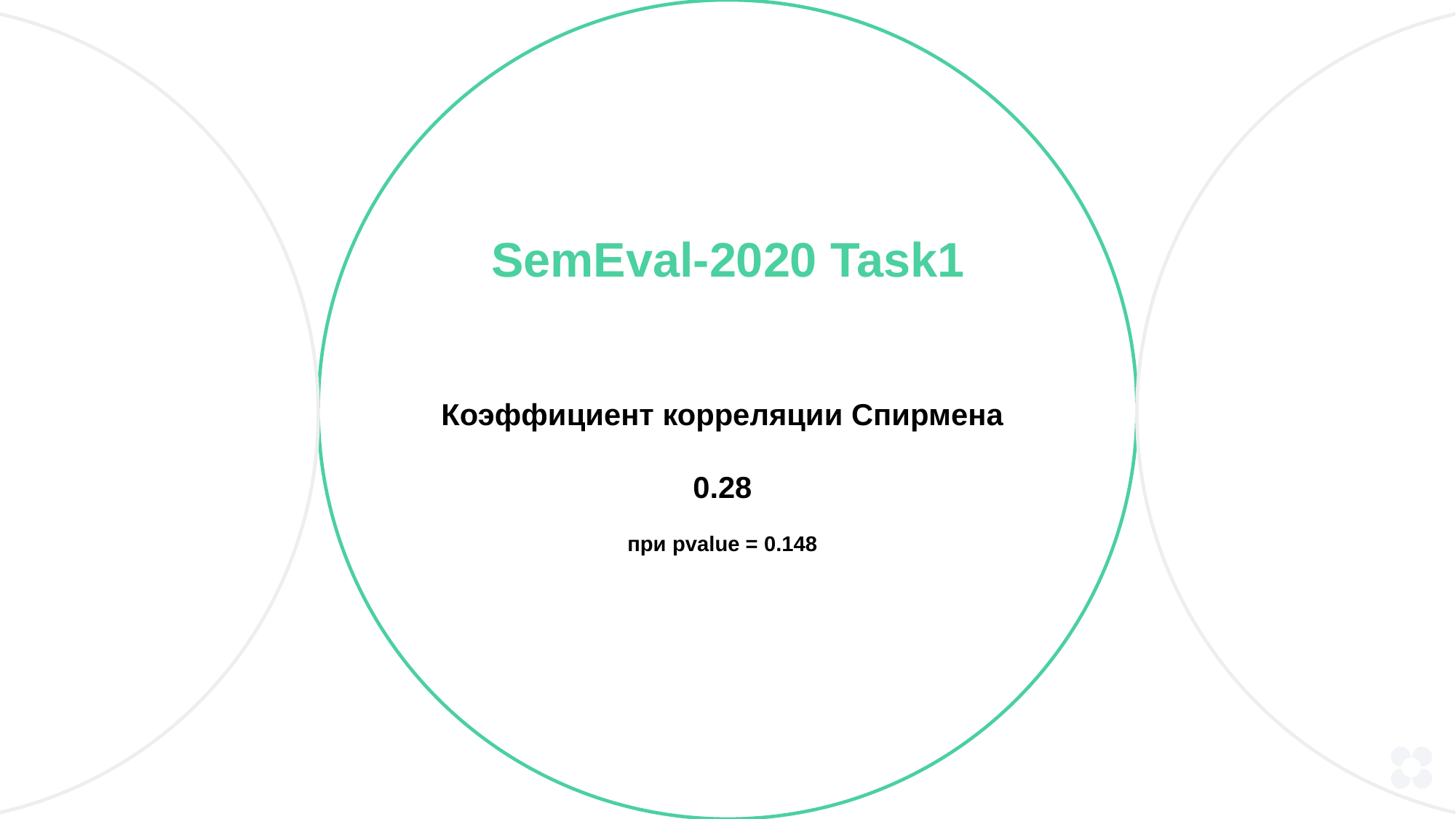

SemEval-2020 Task1
# Коэффициент корреляции Спирмена 0.28 при pvalue = 0.148